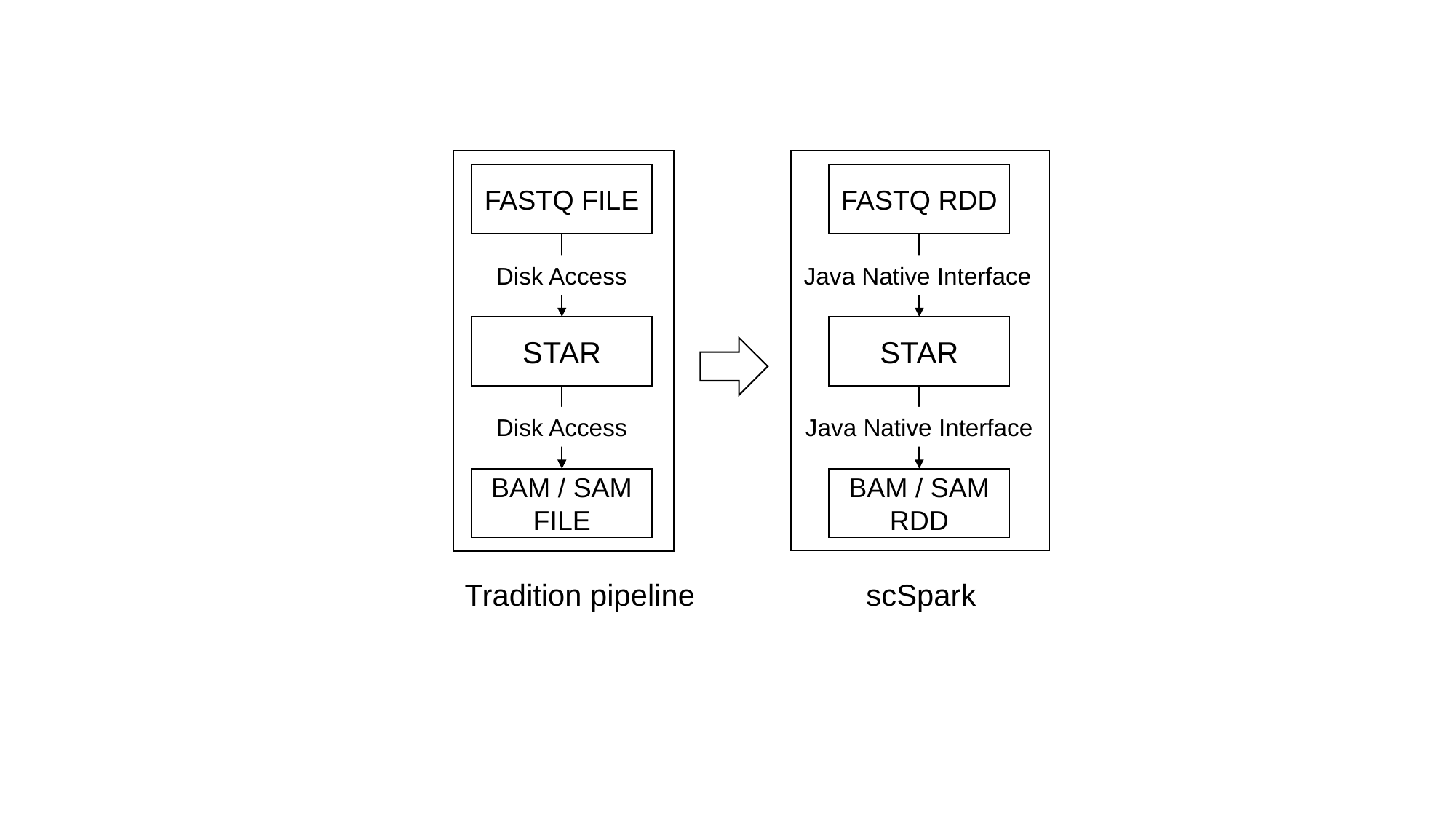

FASTQ FILE
FASTQ RDD
Disk Access
Java Native Interface
STAR
STAR

Disk Access
Java Native Interface
BAM / SAM FILE
BAM / SAM RDD
Tradition pipeline
scSpark